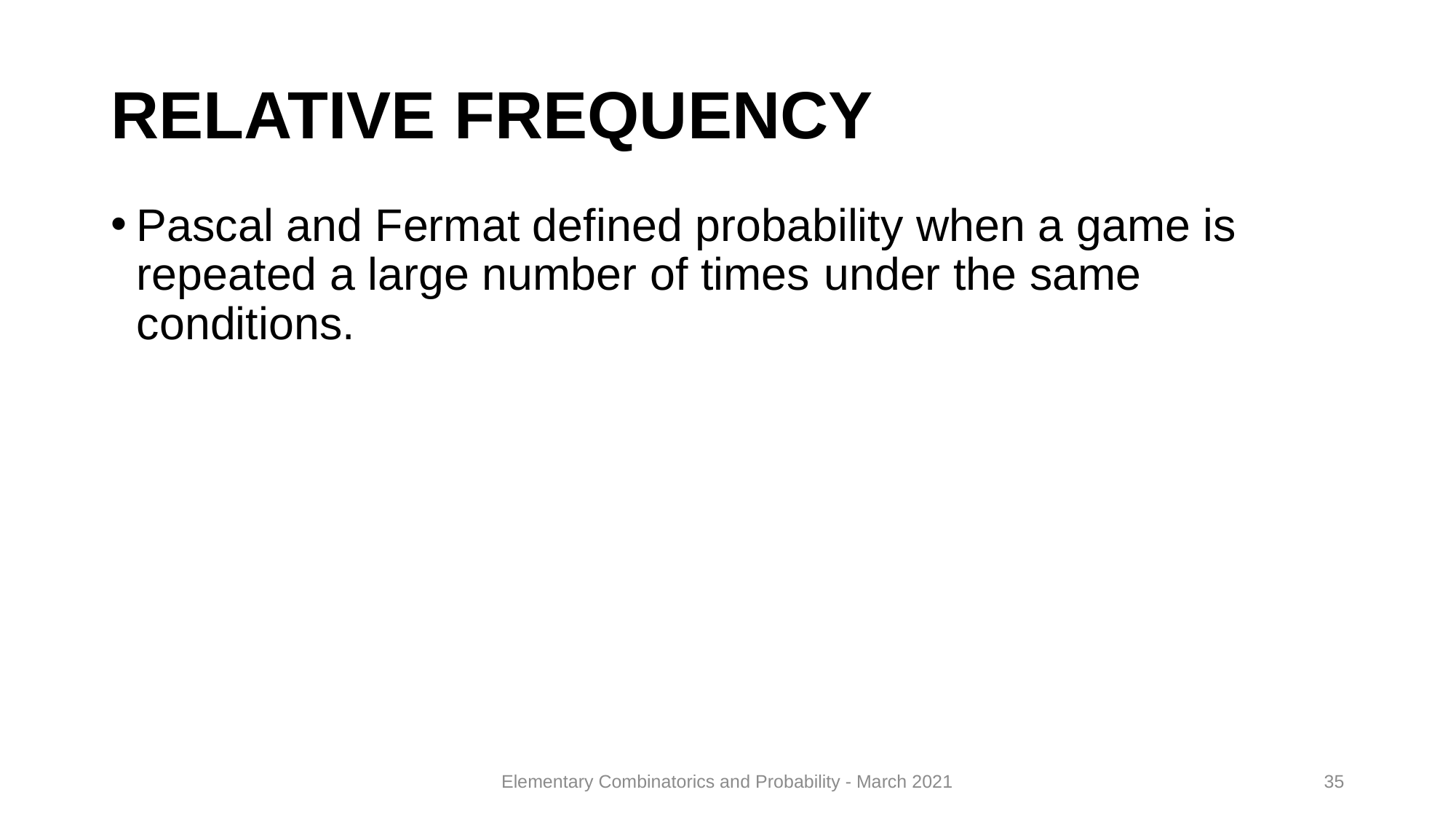

# Relative frequency
Pascal and Fermat defined probability when a game is repeated a large number of times under the same conditions.

Probability of an event is defined by the limiting frequency with which this event appears in a long series of similar events.

Example:
If we flip a fair coin infinitely many times, it will come up heads half of the times.
Elementary Combinatorics and Probability - March 2021
35